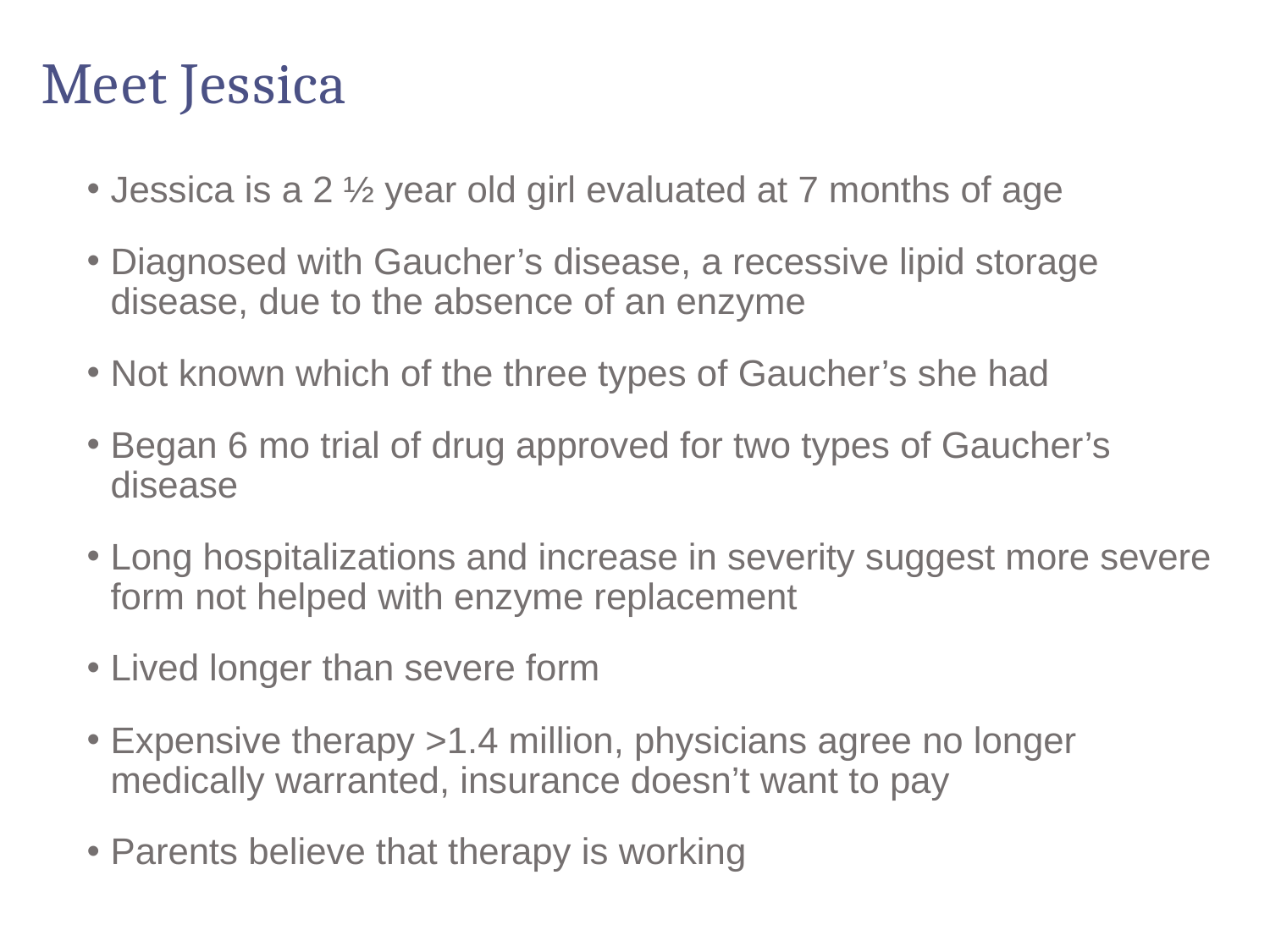

# Meet Jessica
Jessica is a 2 ½ year old girl evaluated at 7 months of age
Diagnosed with Gaucher’s disease, a recessive lipid storage disease, due to the absence of an enzyme
Not known which of the three types of Gaucher’s she had
Began 6 mo trial of drug approved for two types of Gaucher’s disease
Long hospitalizations and increase in severity suggest more severe form not helped with enzyme replacement
Lived longer than severe form
Expensive therapy >1.4 million, physicians agree no longer medically warranted, insurance doesn’t want to pay
Parents believe that therapy is working